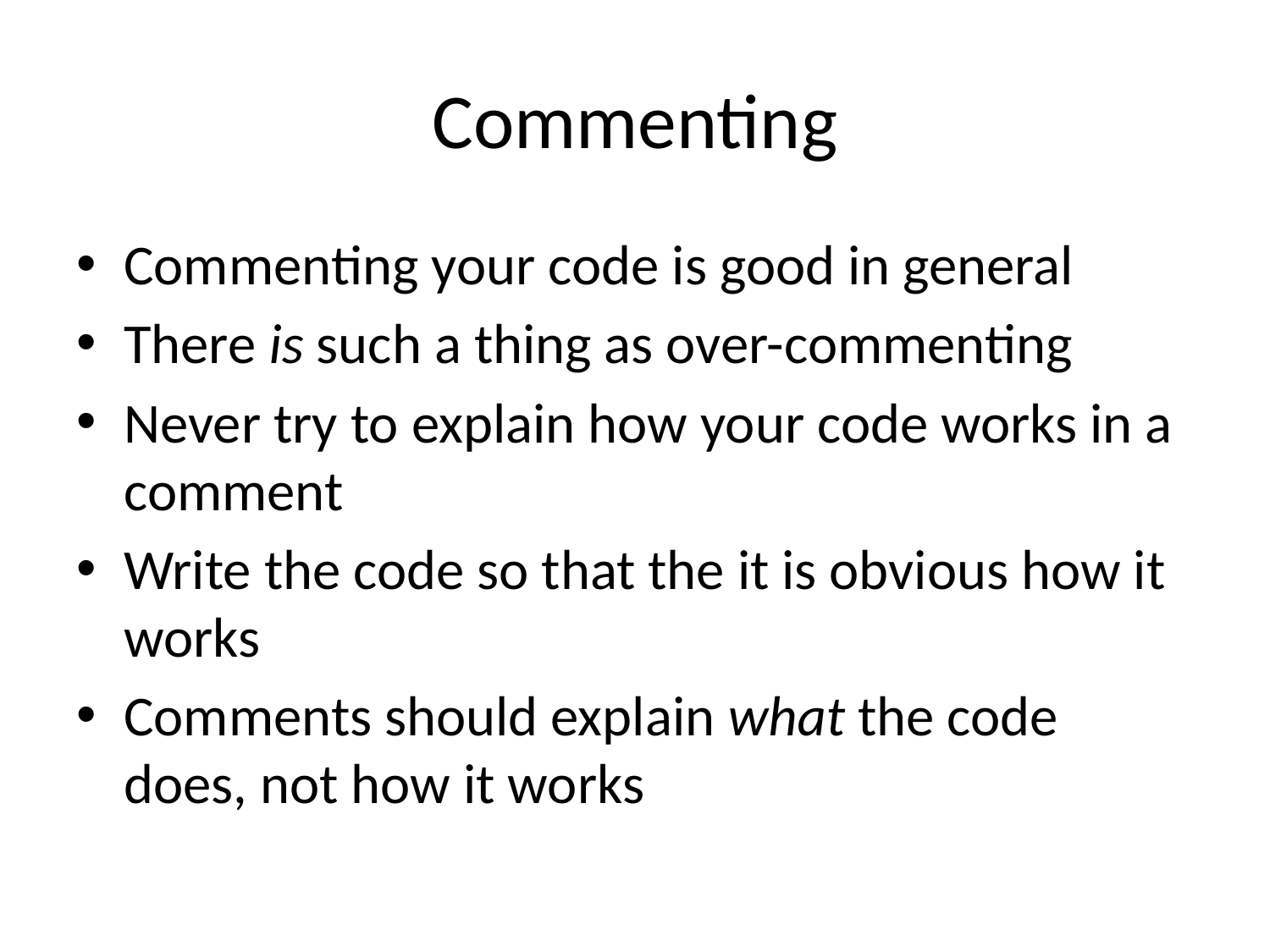

# Commenting
Commenting your code is good in general
There is such a thing as over-commenting
Never try to explain how your code works in a comment
Write the code so that the it is obvious how it works
Comments should explain what the code does, not how it works